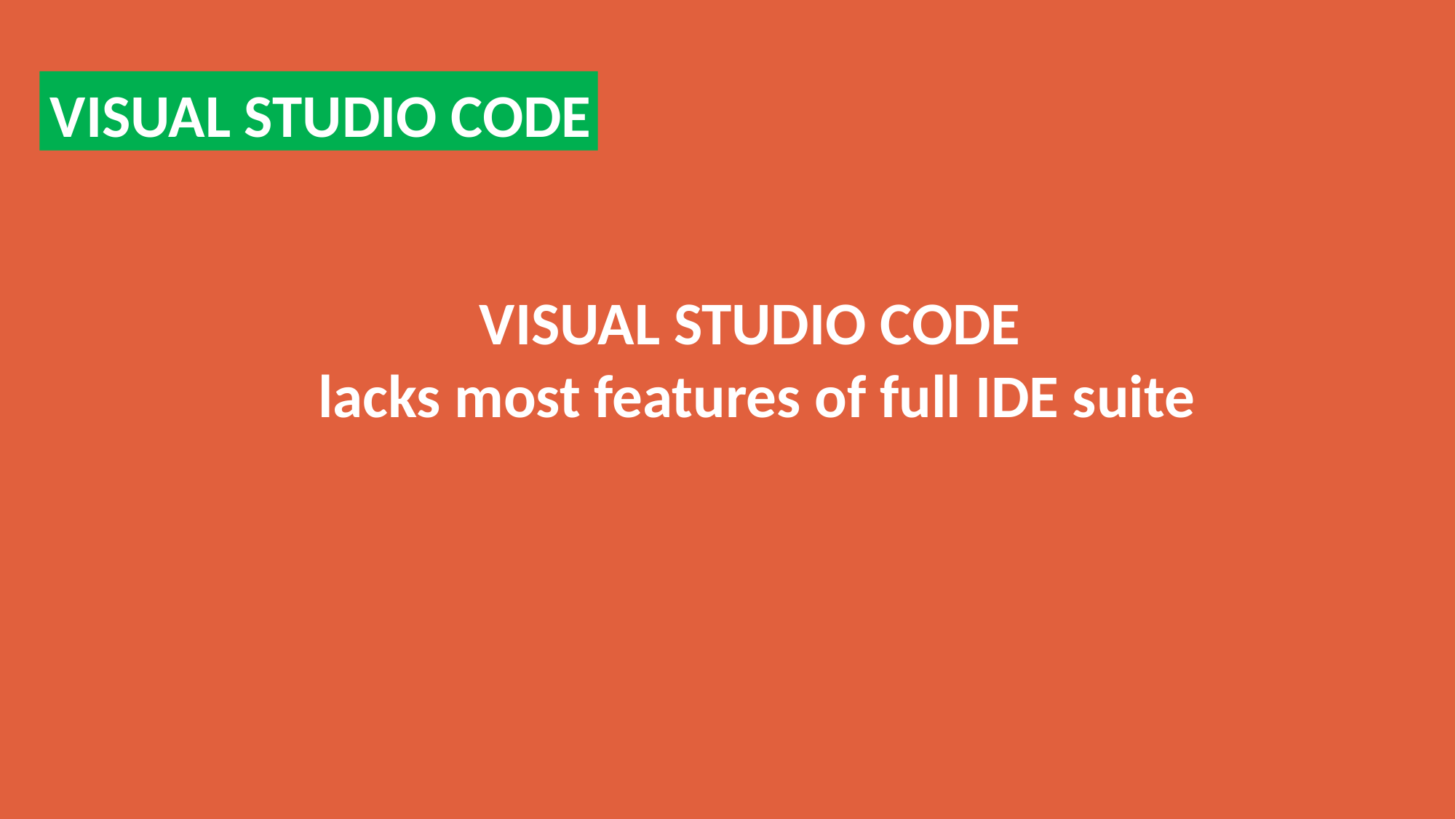

VISUAL STUDIO CODE

VISUAL STUDIO CODE
lacks most features of full IDE suite